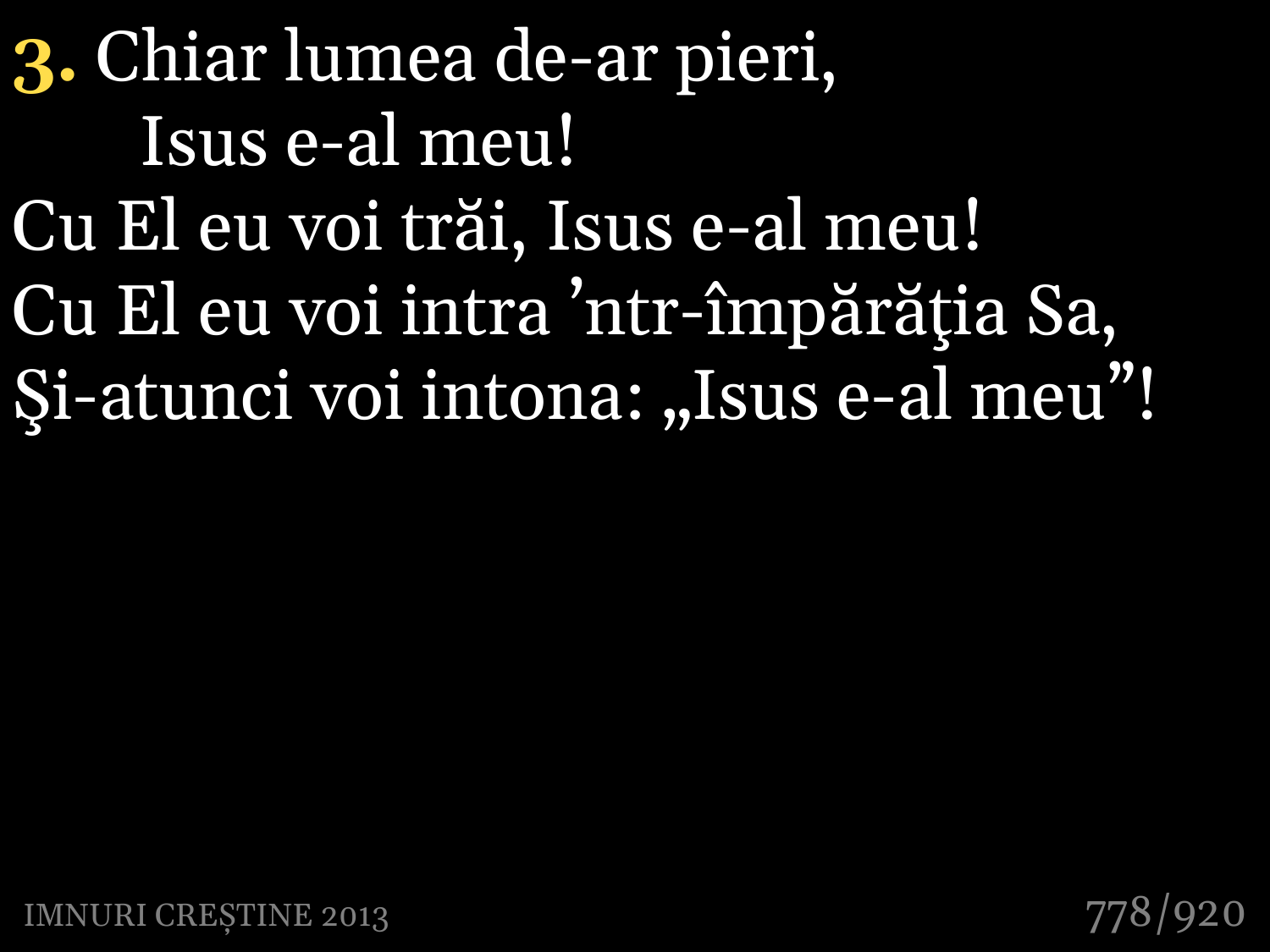

3. Chiar lumea de-ar pieri,
	Isus e-al meu!
Cu El eu voi trăi, Isus e-al meu!
Cu El eu voi intra ’ntr-împărăţia Sa,
Şi-atunci voi intona: „Isus e-al meu”!
778/920
IMNURI CREȘTINE 2013